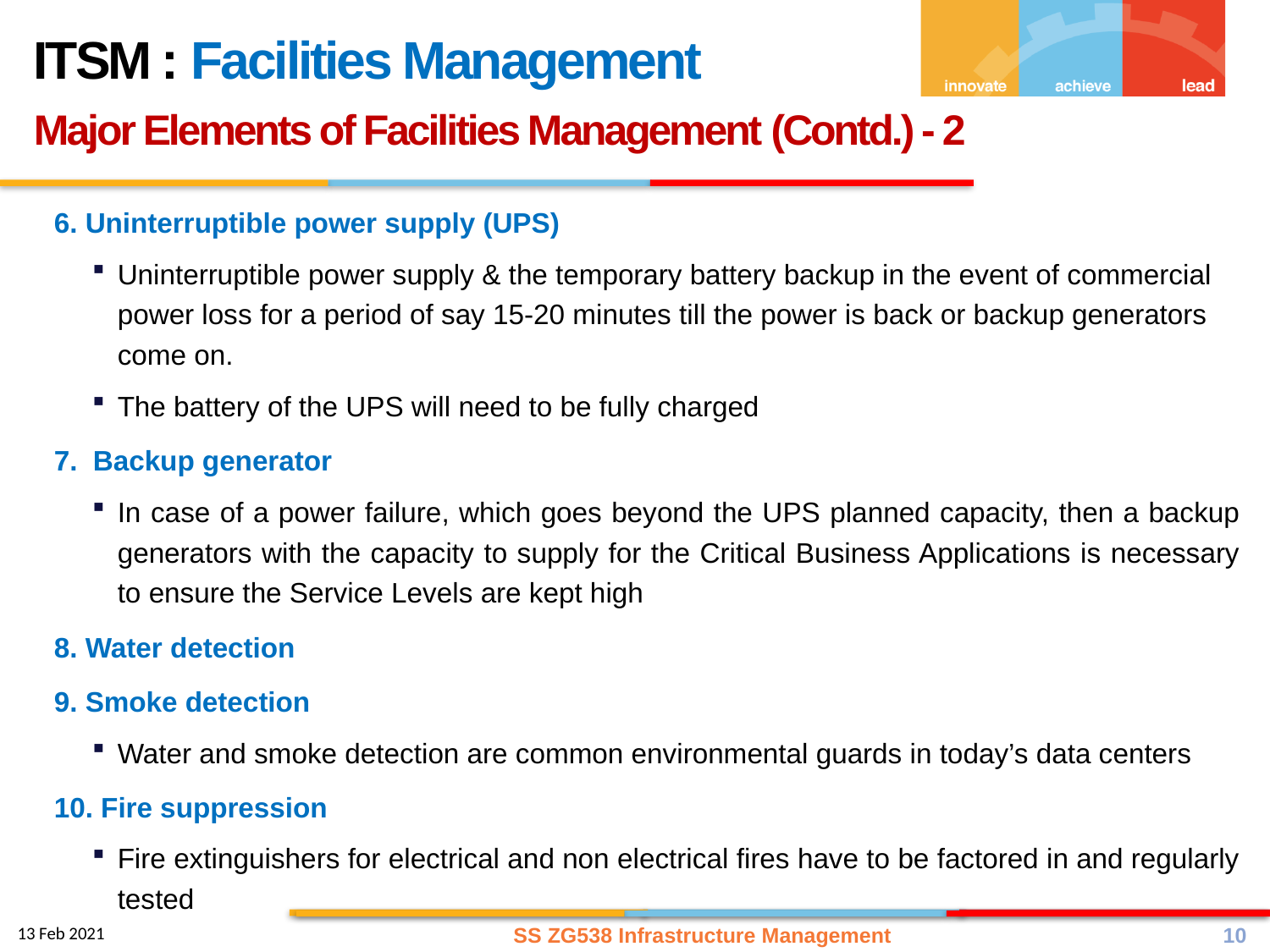

ITSM : Facilities Management
Major Elements of Facilities Management (Contd.) - 2
6. Uninterruptible power supply (UPS)
Uninterruptible power supply & the temporary battery backup in the event of commercial power loss for a period of say 15-20 minutes till the power is back or backup generators come on.
The battery of the UPS will need to be fully charged
7.  Backup generator
In case of a power failure, which goes beyond the UPS planned capacity, then a backup generators with the capacity to supply for the Critical Business Applications is necessary to ensure the Service Levels are kept high
8. Water detection
9. Smoke detection
Water and smoke detection are common environmental guards in today’s data centers
10. Fire suppression
Fire extinguishers for electrical and non electrical fires have to be factored in and regularly tested

SS ZG538 Infrastructure Management
10